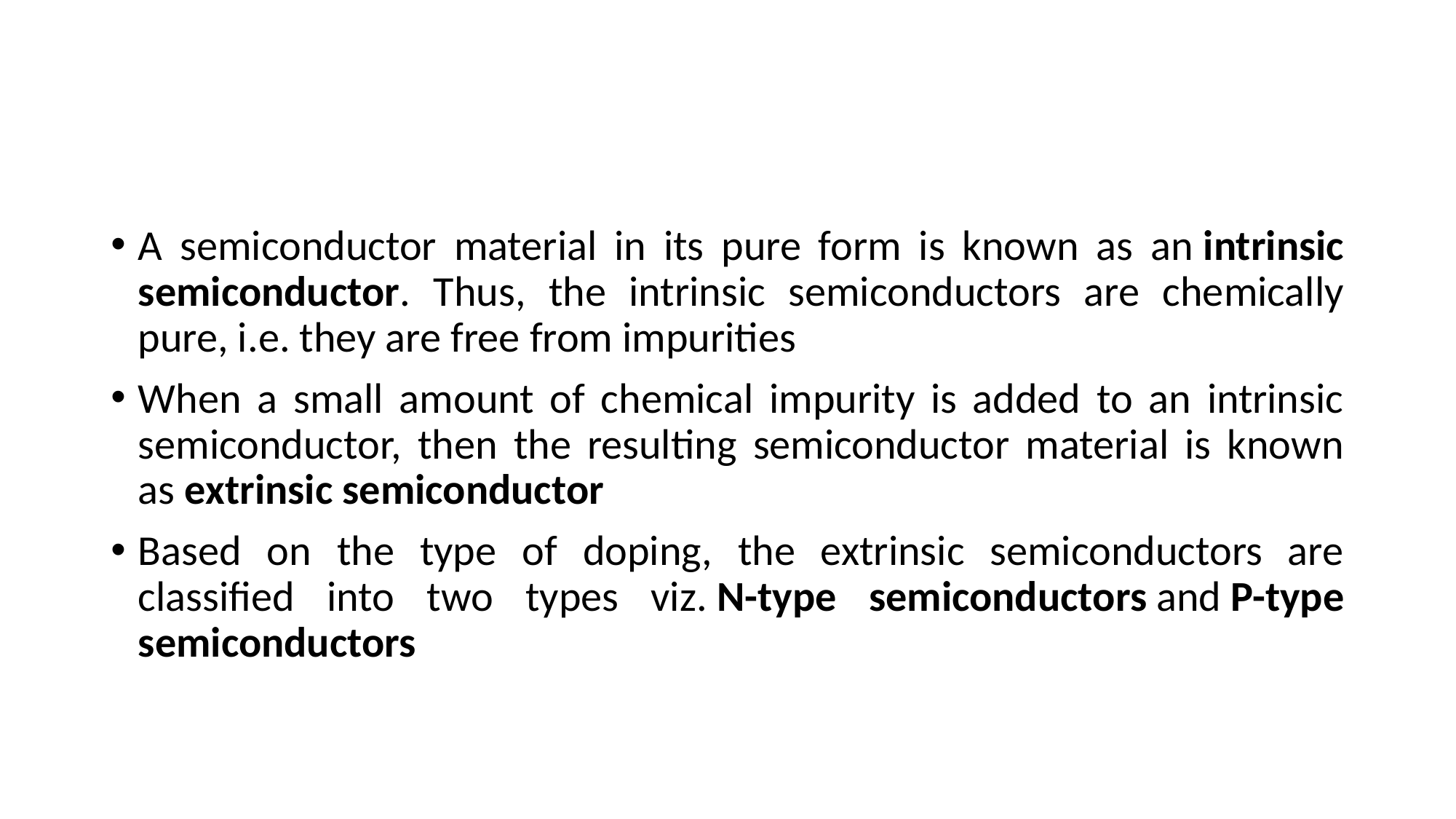

A semiconductor material in its pure form is known as an intrinsic semiconductor. Thus, the intrinsic semiconductors are chemically pure, i.e. they are free from impurities
When a small amount of chemical impurity is added to an intrinsic semiconductor, then the resulting semiconductor material is known as extrinsic semiconductor
Based on the type of doping, the extrinsic semiconductors are classified into two types viz. N-type semiconductors and P-type semiconductors